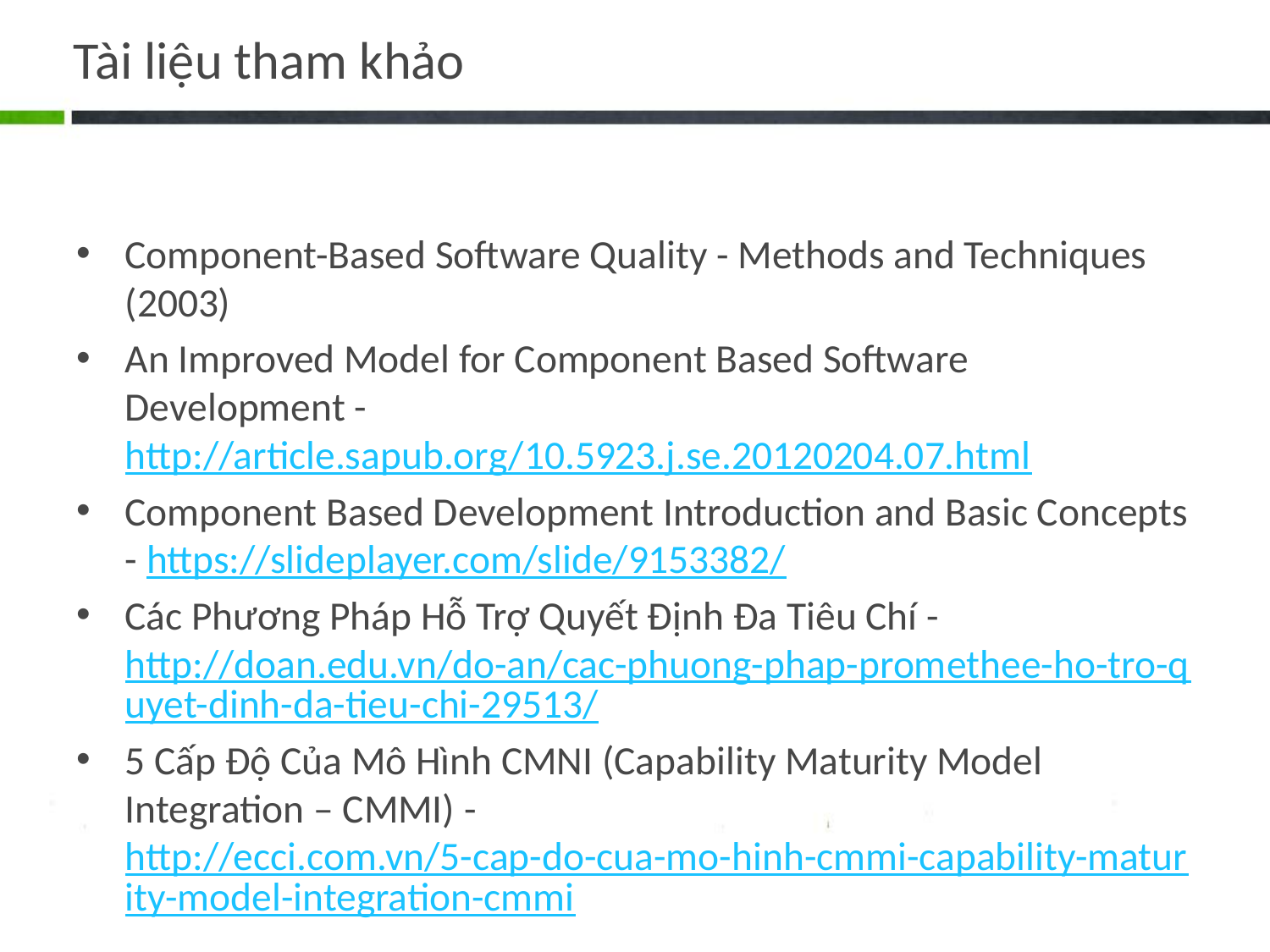

# Tài liệu tham khảo
Component-Based Software Quality - Methods and Techniques (2003)
An Improved Model for Component Based Software Development - http://article.sapub.org/10.5923.j.se.20120204.07.html
Component Based Development Introduction and Basic Concepts - https://slideplayer.com/slide/9153382/
Các Phương Pháp Hỗ Trợ Quyết Định Đa Tiêu Chí - http://doan.edu.vn/do-an/cac-phuong-phap-promethee-ho-tro-quyet-dinh-da-tieu-chi-29513/
5 Cấp Độ Của Mô Hình CMNI (Capability Maturity Model Integration – CMMI) - http://ecci.com.vn/5-cap-do-cua-mo-hinh-cmmi-capability-maturity-model-integration-cmmi